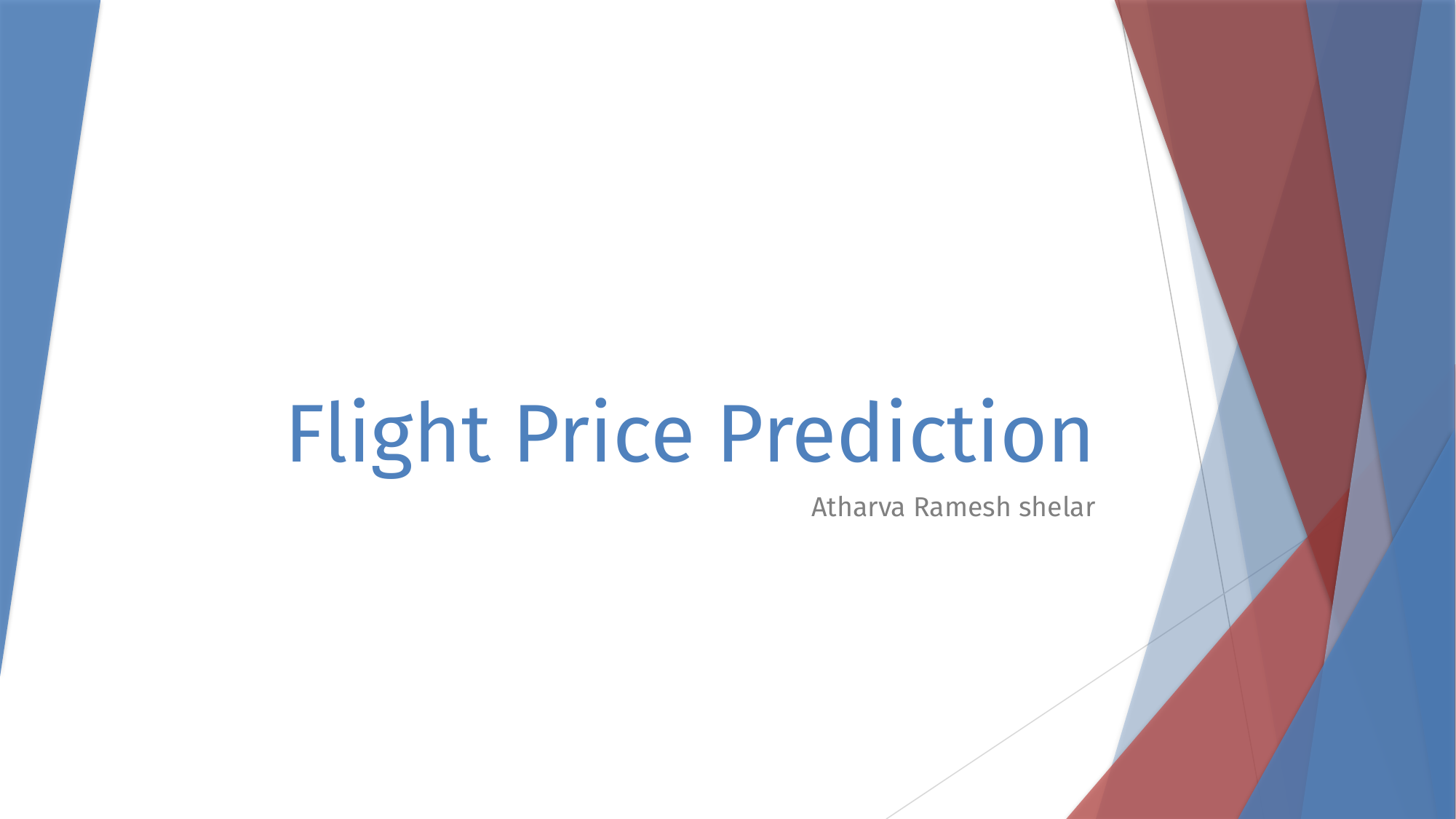

# Flight Price Prediction
Atharva Ramesh shelar